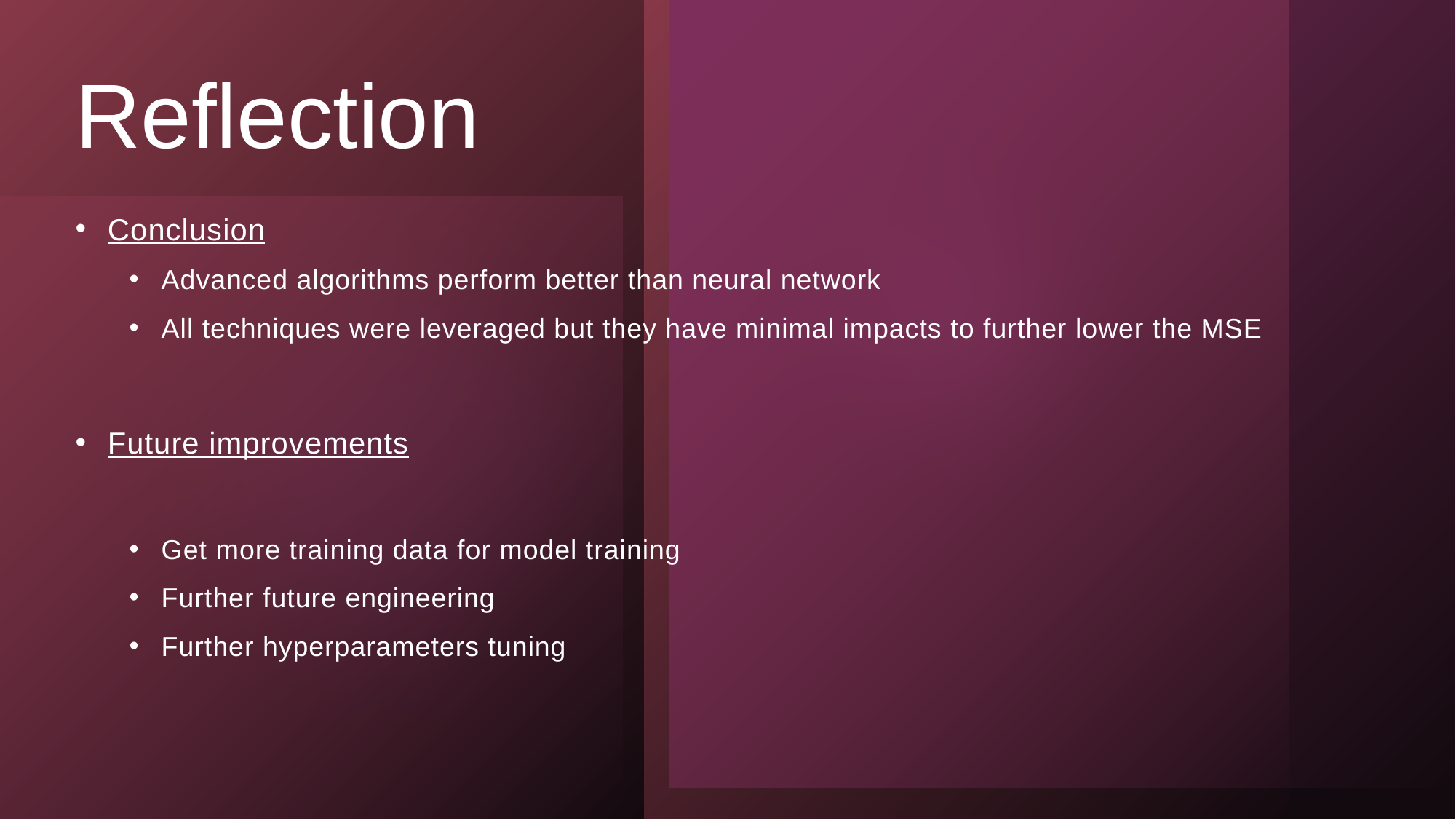

# Reflection
Conclusion
Advanced algorithms perform better than neural network
All techniques were leveraged but they have minimal impacts to further lower the MSE

Future improvements

Get more training data for model training
Further future engineering
Further hyperparameters tuning